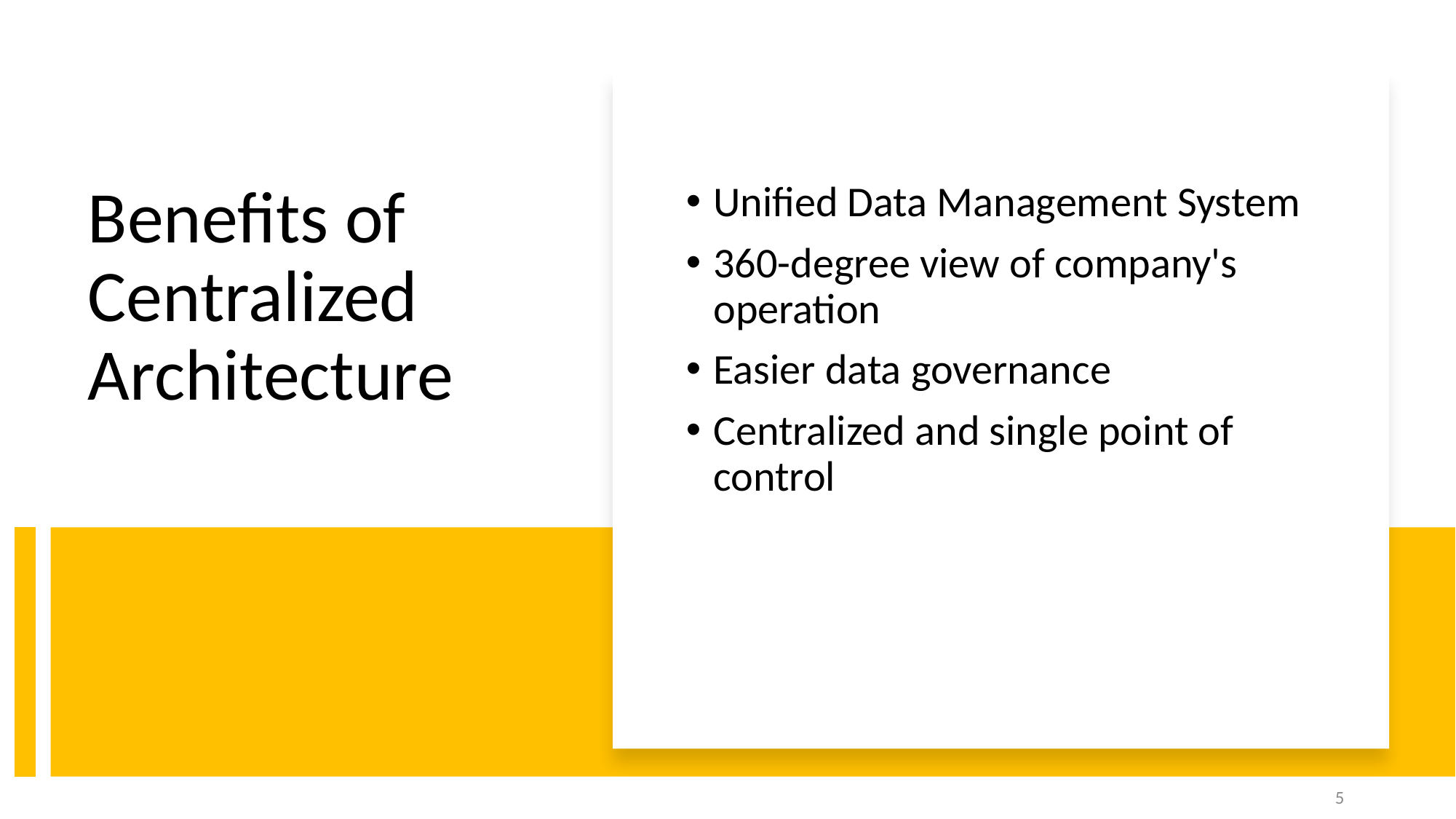

Unified Data Management System
360-degree view of company's operation
Easier data governance
Centralized and single point of control
# Benefits of Centralized Architecture

5